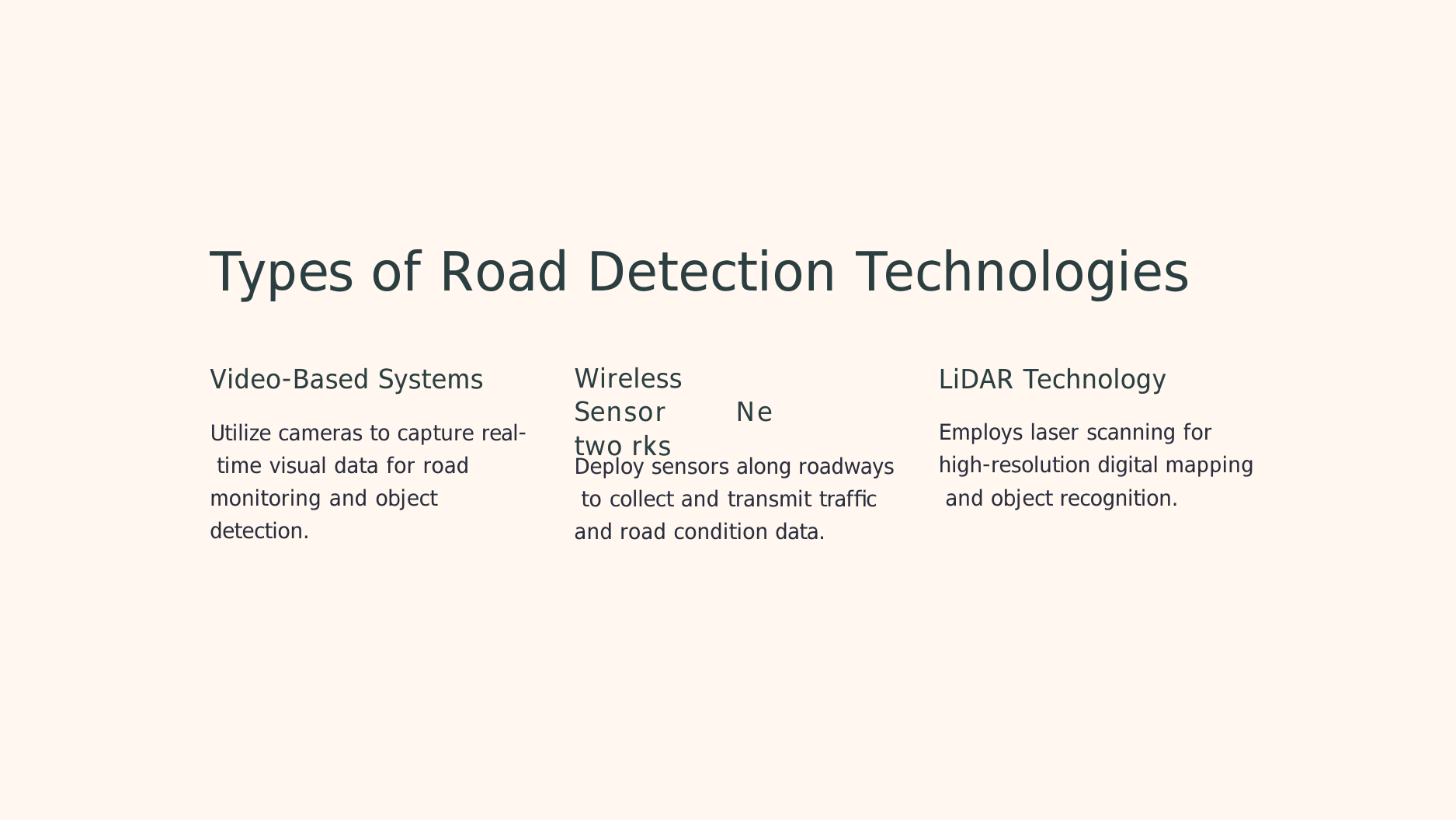

# Types of Road Detection Technologies
Wireless  Sensor	Ne
LiDAR Technology
Employs laser scanning for  high-resolution digital mapping  and object recognition.
Video-Based Systems
Utilize cameras to capture real-  time visual data for road  monitoring and object  detection.
two rks
Deploy sensors along roadways  to collect and transmit traffic  and road condition data.